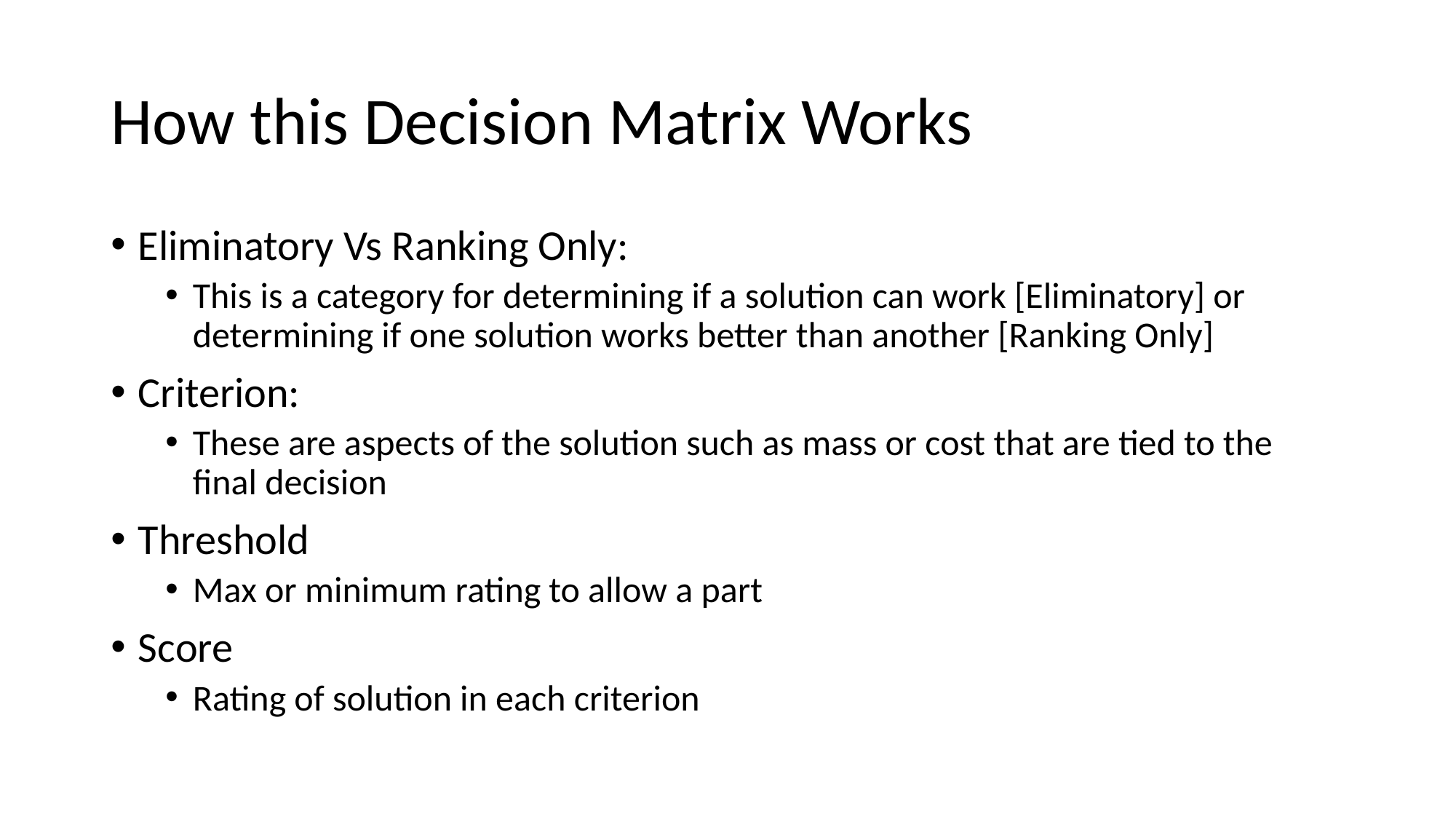

# How this Decision Matrix Works
Eliminatory Vs Ranking Only:
This is a category for determining if a solution can work [Eliminatory] or determining if one solution works better than another [Ranking Only]
Criterion:
These are aspects of the solution such as mass or cost that are tied to the final decision
Threshold
Max or minimum rating to allow a part
Score
Rating of solution in each criterion